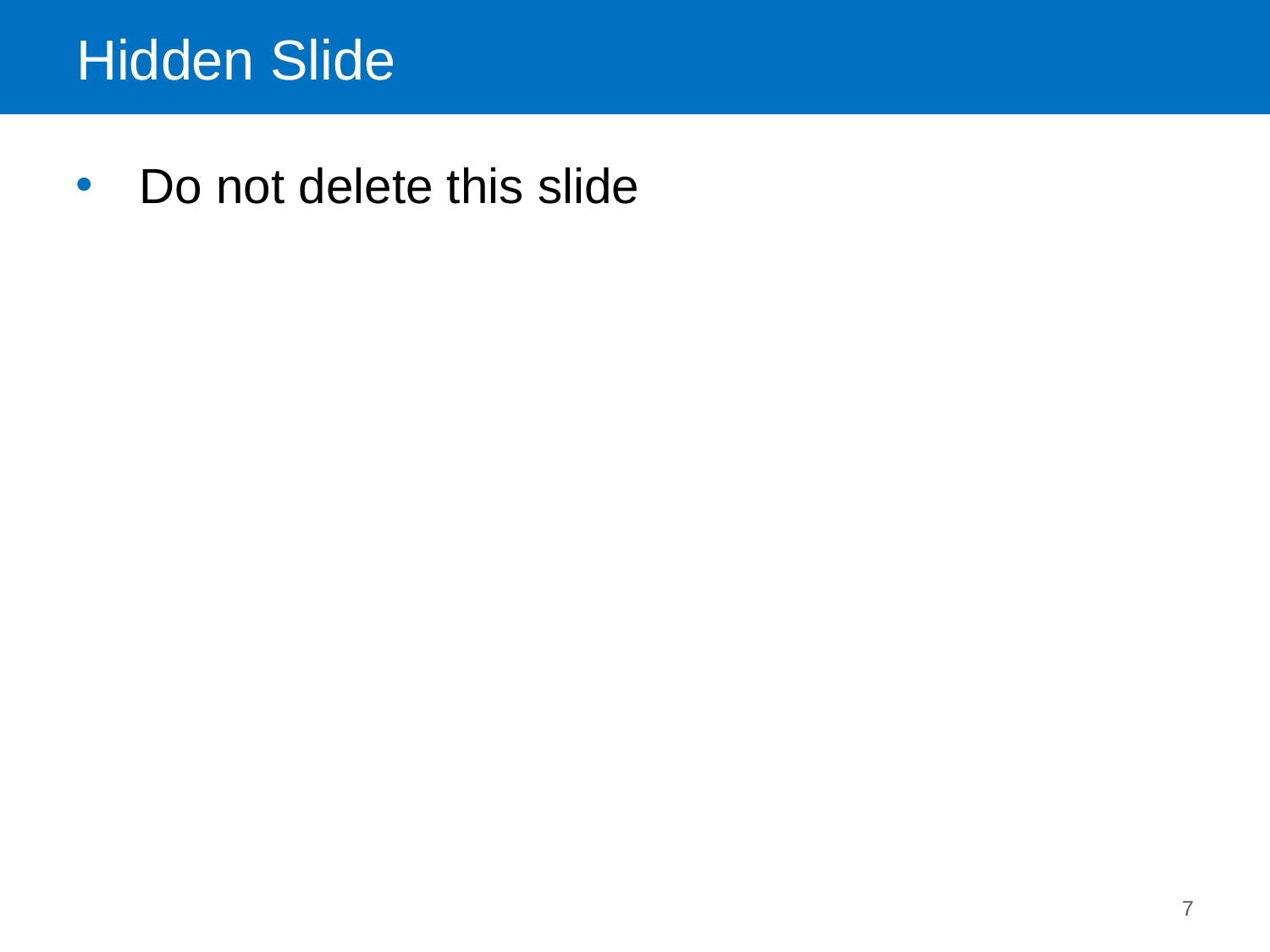

# Hidden Slide
Do not delete this slide
7